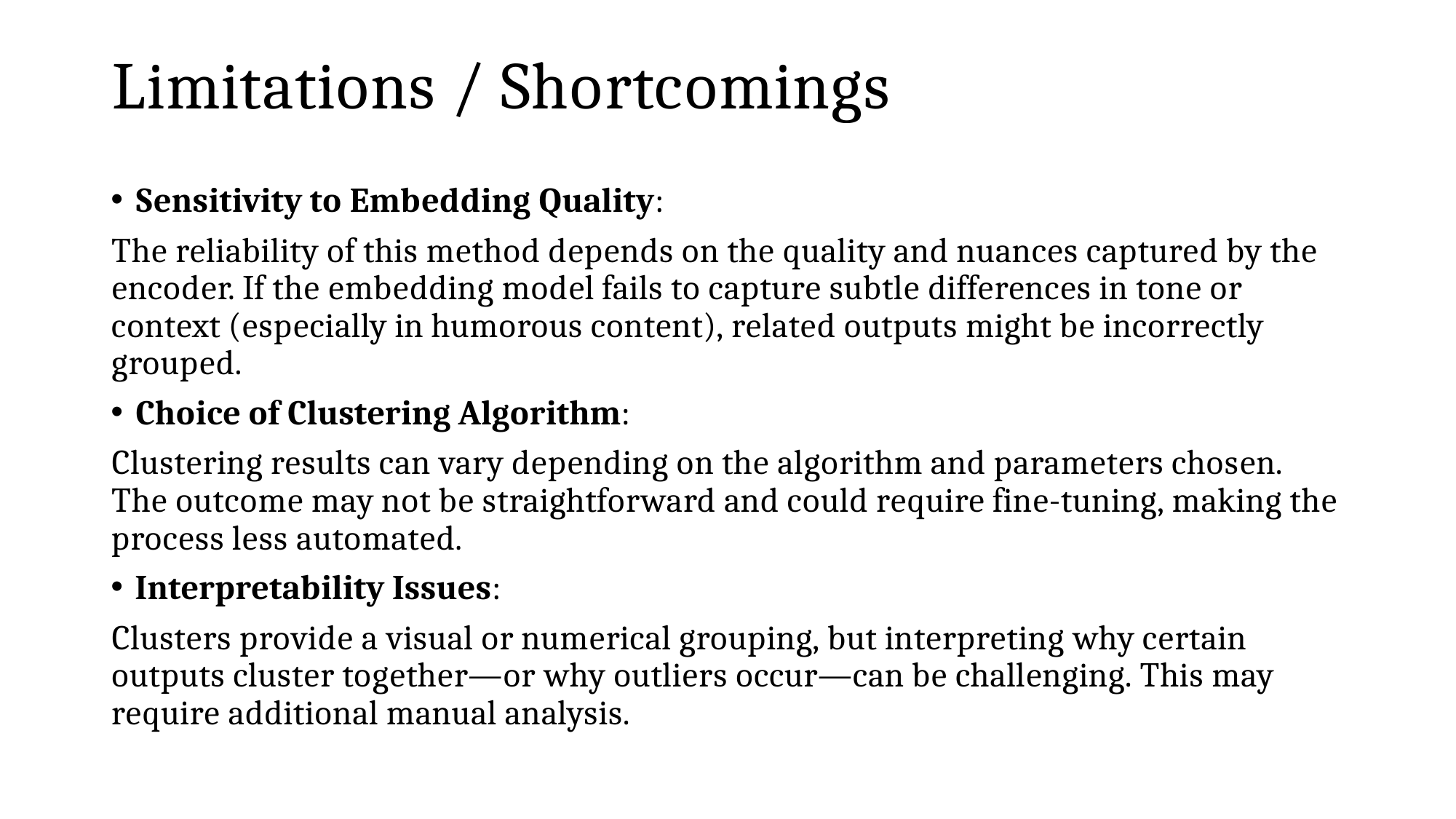

# Limitations / Shortcomings
Sensitivity to Embedding Quality:
The reliability of this method depends on the quality and nuances captured by the encoder. If the embedding model fails to capture subtle differences in tone or context (especially in humorous content), related outputs might be incorrectly grouped.
Choice of Clustering Algorithm:
Clustering results can vary depending on the algorithm and parameters chosen. The outcome may not be straightforward and could require fine-tuning, making the process less automated.
Interpretability Issues:
Clusters provide a visual or numerical grouping, but interpreting why certain outputs cluster together—or why outliers occur—can be challenging. This may require additional manual analysis.